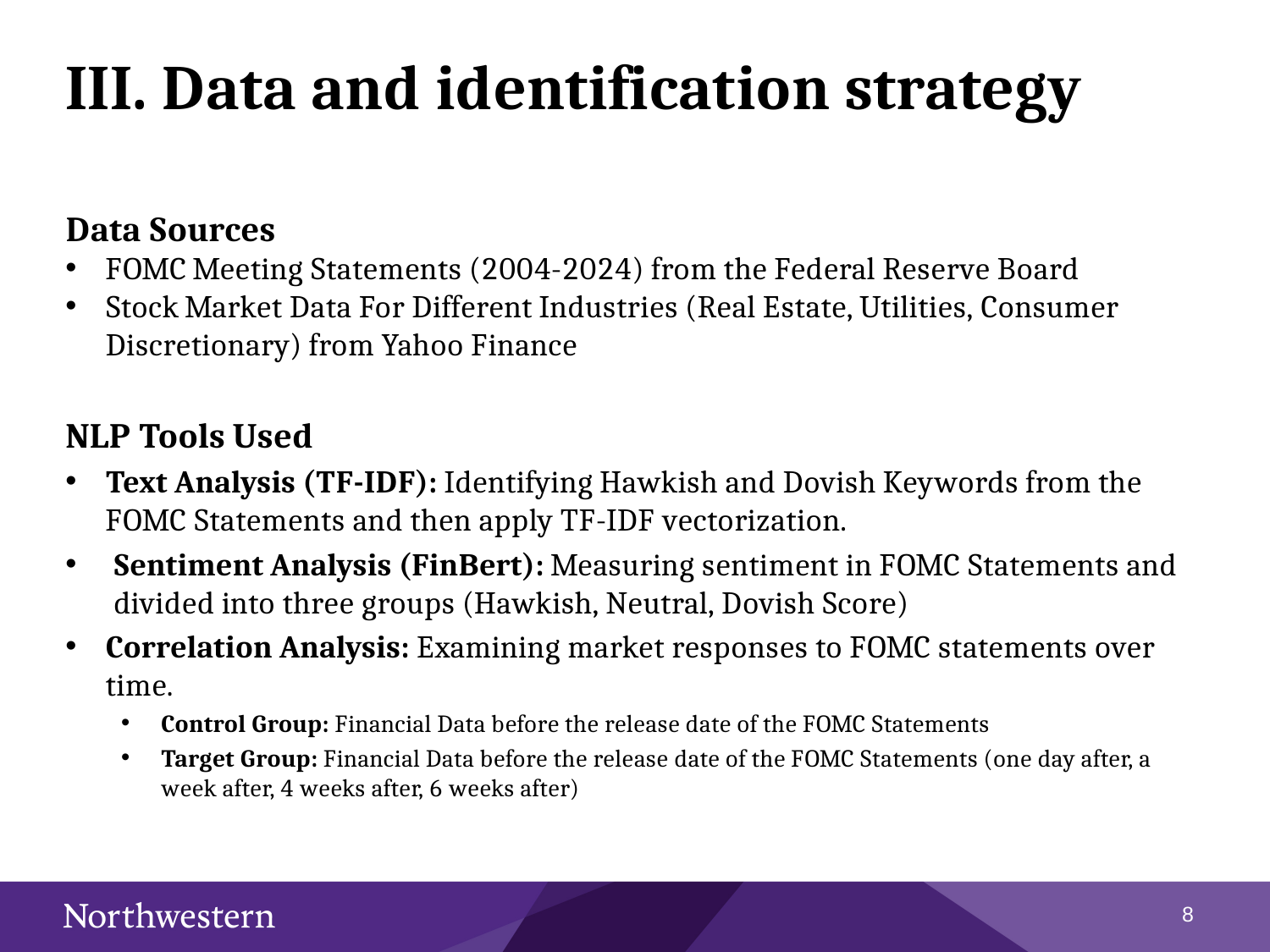

# III. Data and identification strategy
Data Sources
FOMC Meeting Statements (2004-2024) from the Federal Reserve Board
Stock Market Data For Different Industries (Real Estate, Utilities, Consumer Discretionary) from Yahoo Finance
NLP Tools Used
Text Analysis (TF-IDF): Identifying Hawkish and Dovish Keywords from the FOMC Statements and then apply TF-IDF vectorization.
Sentiment Analysis (FinBert): Measuring sentiment in FOMC Statements and divided into three groups (Hawkish, Neutral, Dovish Score)
Correlation Analysis: Examining market responses to FOMC statements over time.
Control Group: Financial Data before the release date of the FOMC Statements
Target Group: Financial Data before the release date of the FOMC Statements (one day after, a week after, 4 weeks after, 6 weeks after)

8